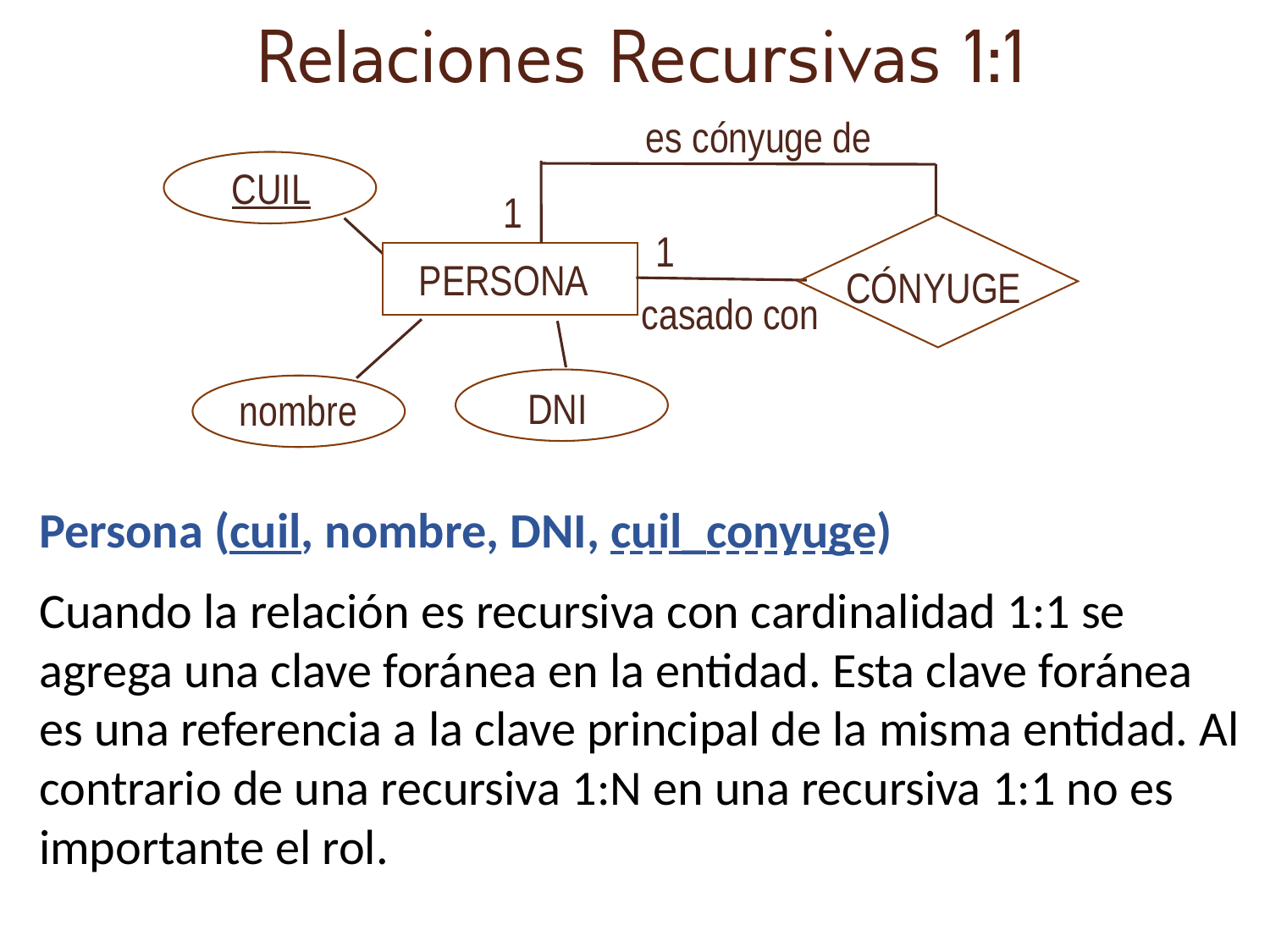

Relaciones Recursivas 1:1
es cónyuge de

CUIL

PERSONA

casado con

DNI
nombre

CÓNYUGE
1
1

Persona (cuil, nombre, DNI, cuil_conyuge)
Cuando la relación es recursiva con cardinalidad 1:1 se agrega una clave foránea en la entidad. Esta clave foránea es una referencia a la clave principal de la misma entidad. Al contrario de una recursiva 1:N en una recursiva 1:1 no es importante el rol.